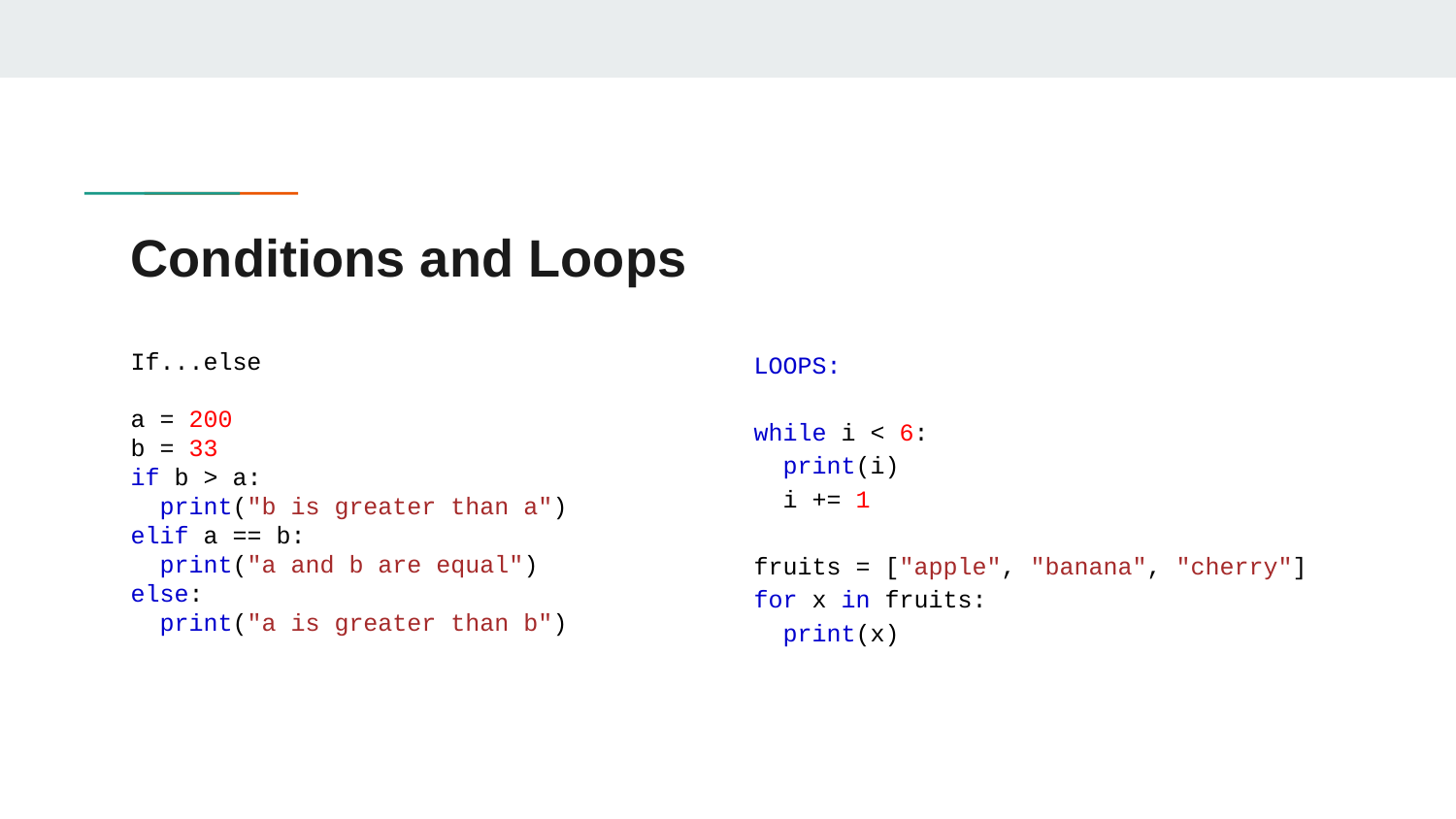

# Conditions and Loops
If...else

a = 200
b = 33
if b > a:
  print("b is greater than a")
elif a == b:
  print("a and b are equal")
else:
  print("a is greater than b")
LOOPS:

while i < 6:
  print(i)
  i += 1

fruits = ["apple", "banana", "cherry"]
for x in fruits:
  print(x)